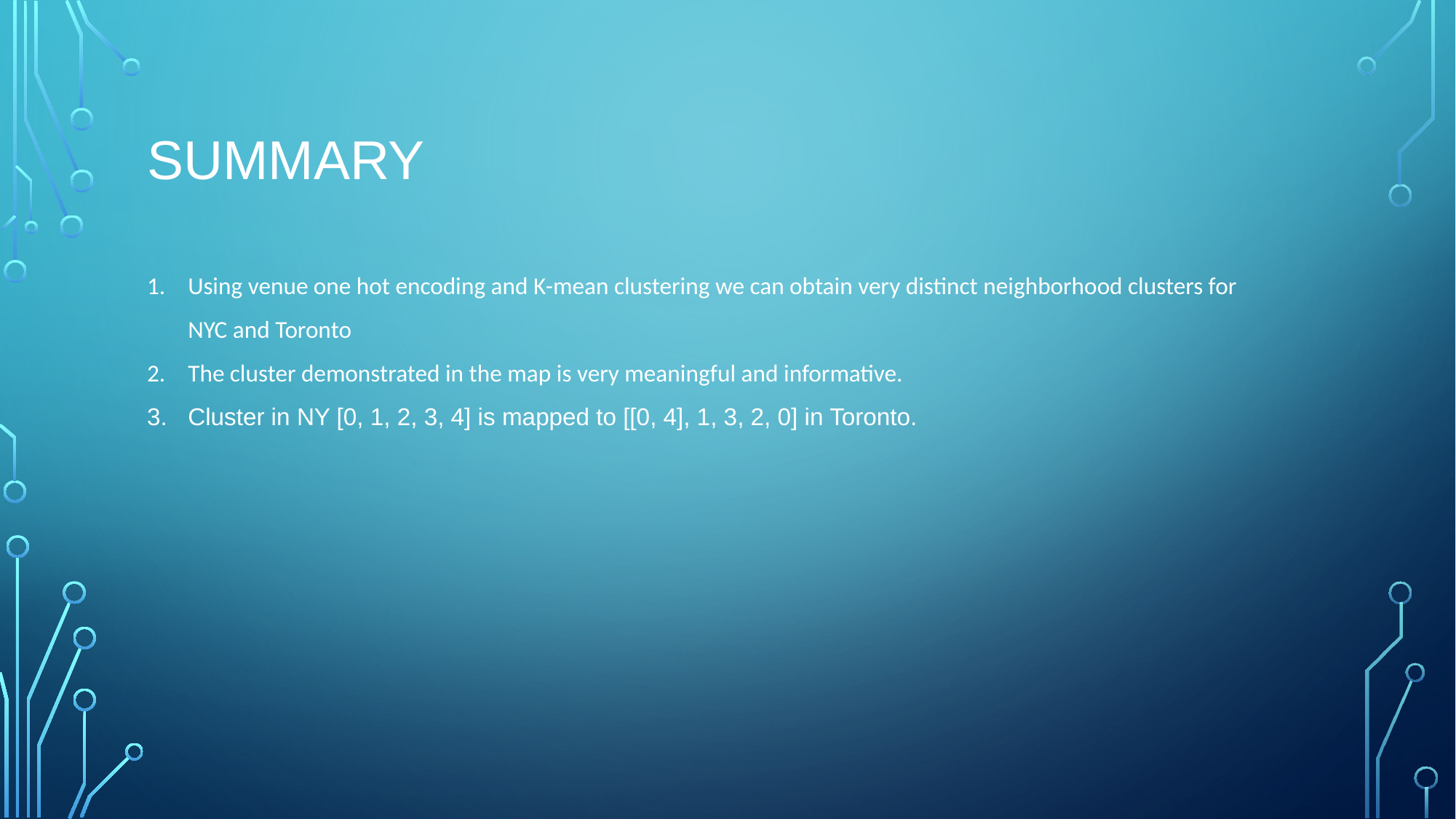

# Summary
Using venue one hot encoding and K-mean clustering we can obtain very distinct neighborhood clusters for NYC and Toronto
The cluster demonstrated in the map is very meaningful and informative.
Cluster in NY [0, 1, 2, 3, 4] is mapped to [[0, 4], 1, 3, 2, 0] in Toronto.